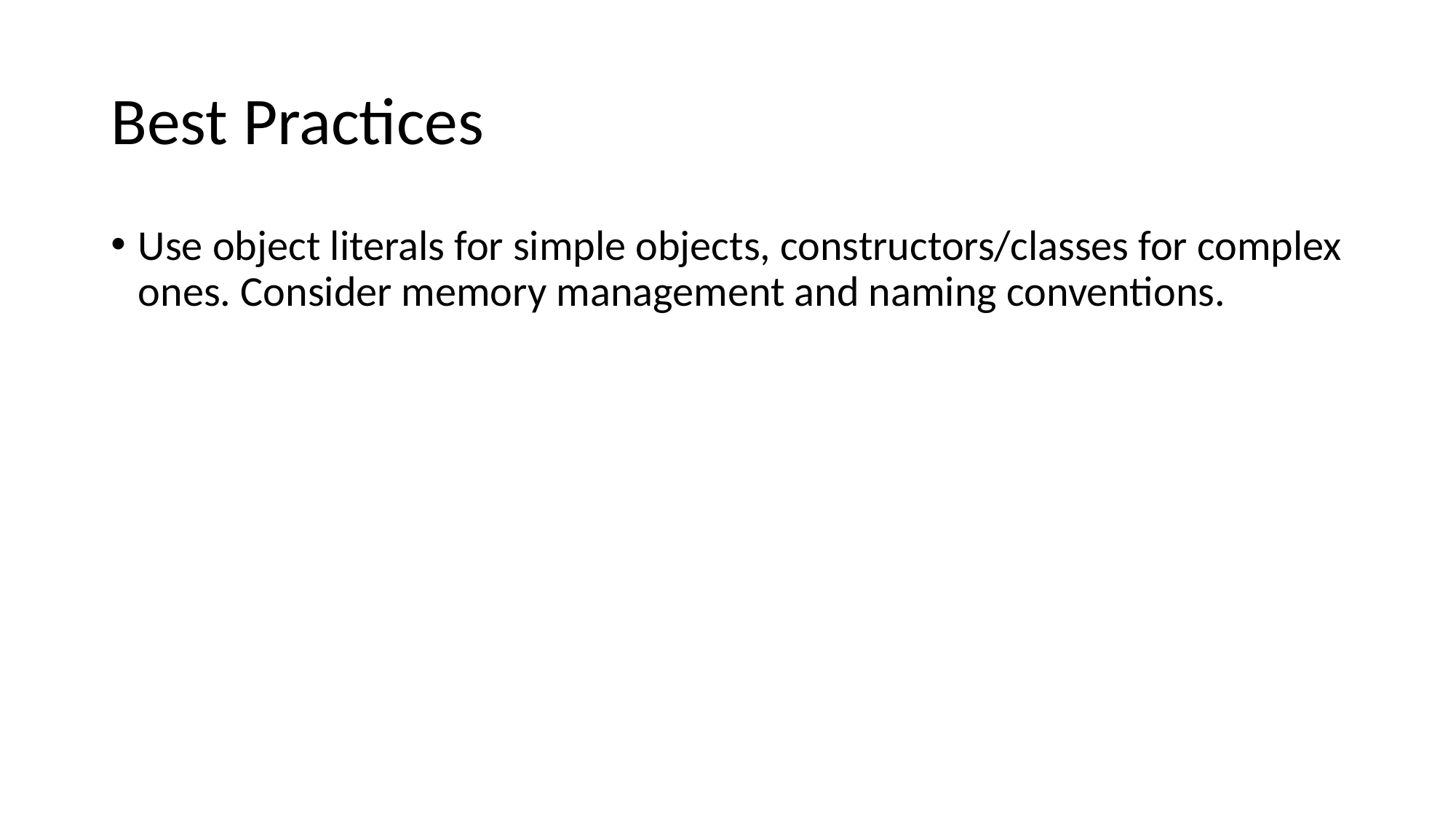

# Best Practices
Use object literals for simple objects, constructors/classes for complex ones. Consider memory management and naming conventions.